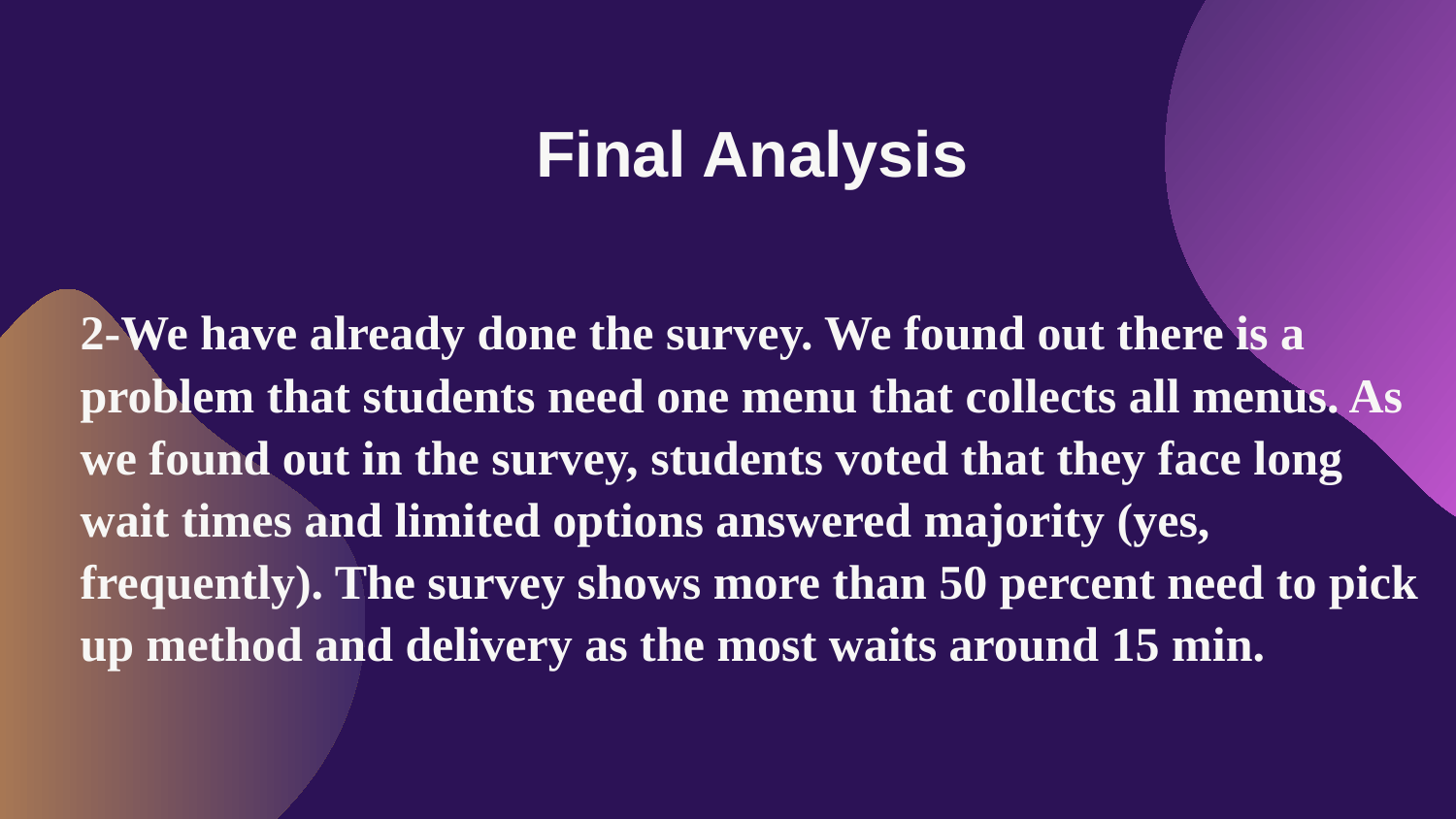

Final Analysis
2-We have already done the survey. We found out there is a problem that students need one menu that collects all menus. As we found out in the survey, students voted that they face long wait times and limited options answered majority (yes, frequently). The survey shows more than 50 percent need to pick up method and delivery as the most waits around 15 min.